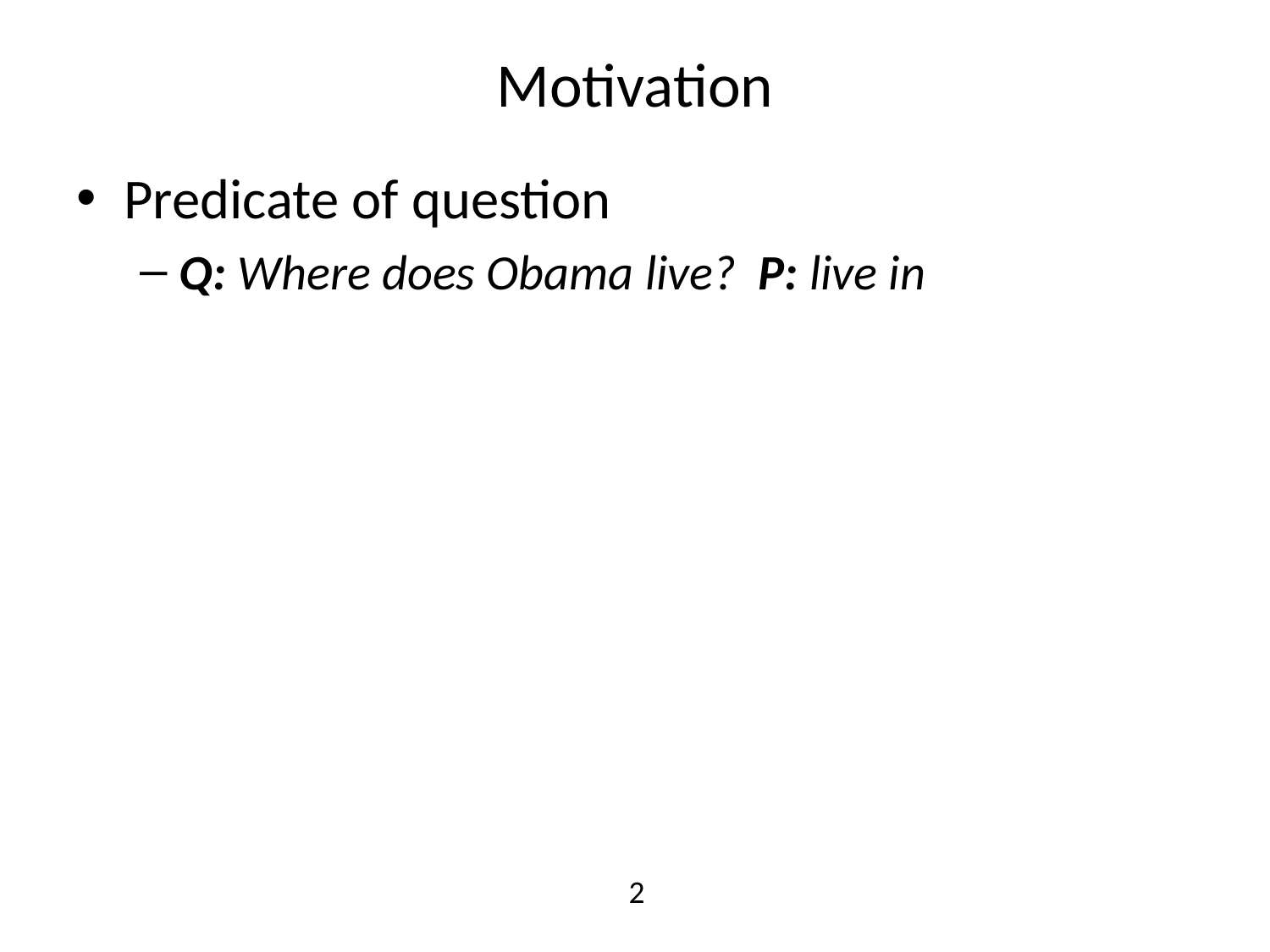

# Motivation
Predicate of question
Q: Where does Obama live?  P: live in

2